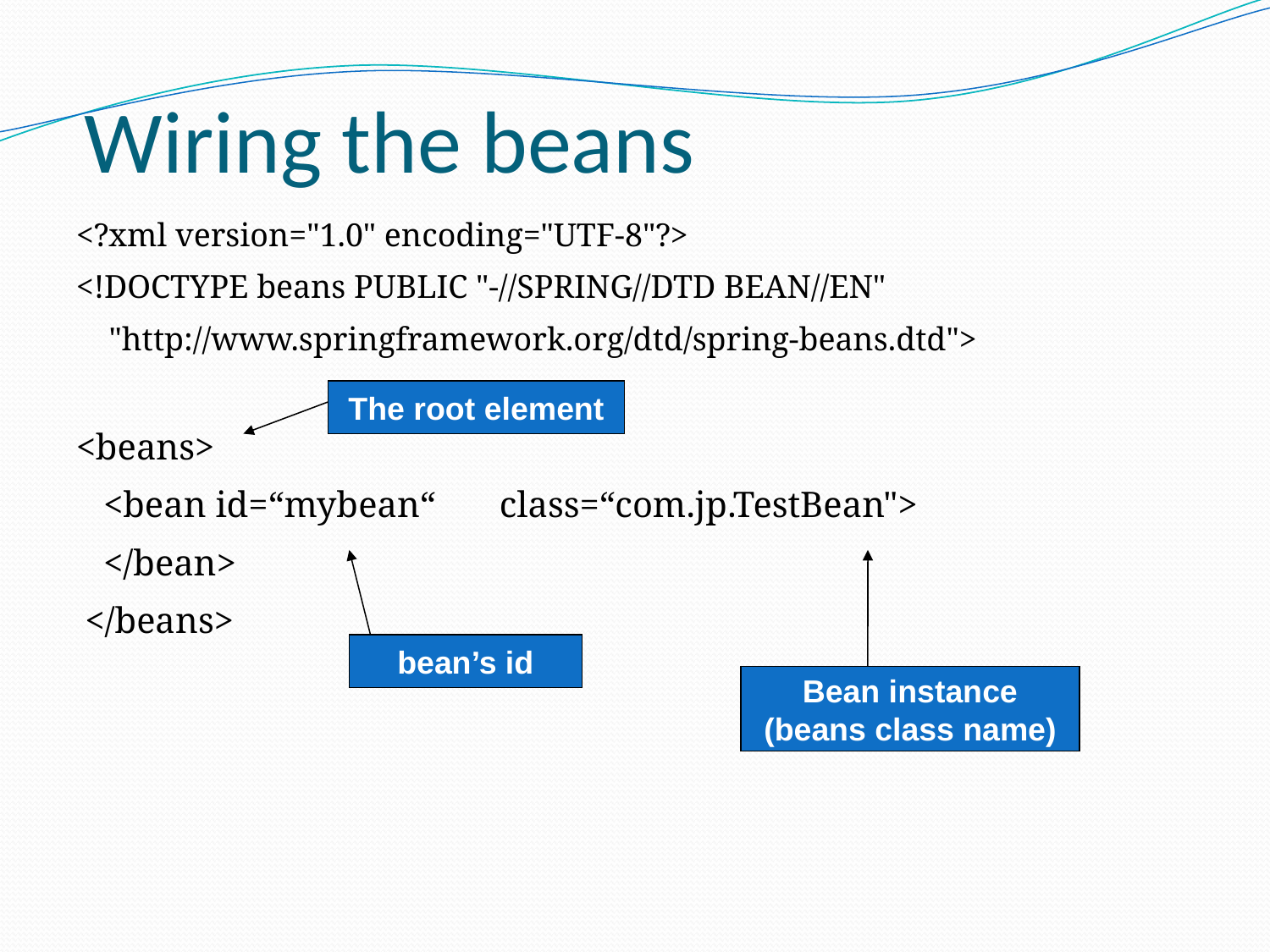

# Wiring the beans
<?xml version="1.0" encoding="UTF-8"?>
<!DOCTYPE beans PUBLIC "-//SPRING//DTD BEAN//EN"
    "http://www.springframework.org/dtd/spring-beans.dtd">

<beans>
   <bean id=“mybean“       class=“com.jp.TestBean">
   </bean>
 </beans>
The root element

bean’s id
Bean instance
(beans class name)